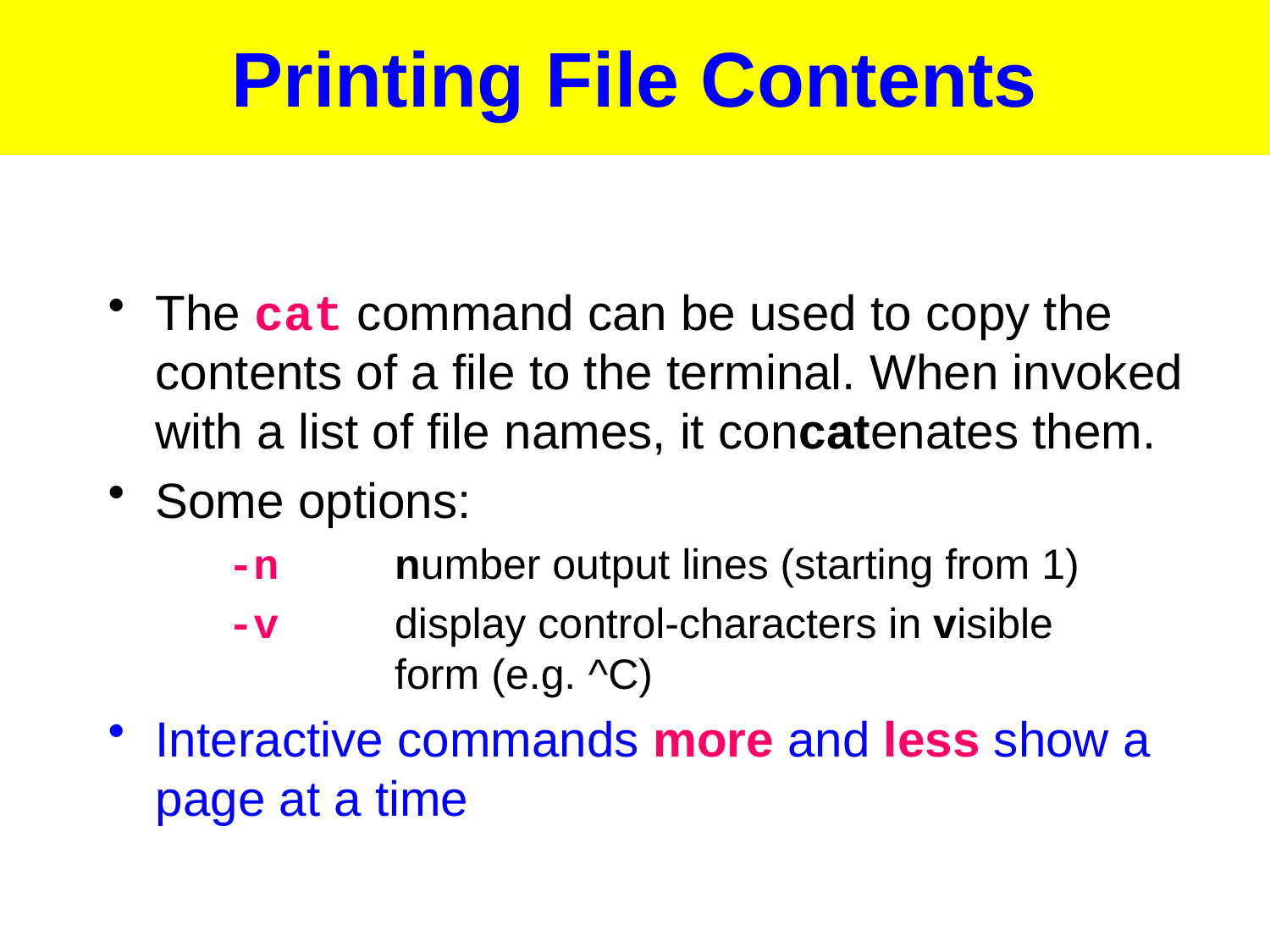

# Printing File Contents
The cat command can be used to copy the contents of a file to the terminal. When invoked with a list of file names, it concatenates them.
Some options:
-n	number output lines (starting from 1)
-v	display control-characters in visible
	form (e.g. ^C)
Interactive commands more and less show a page at a time